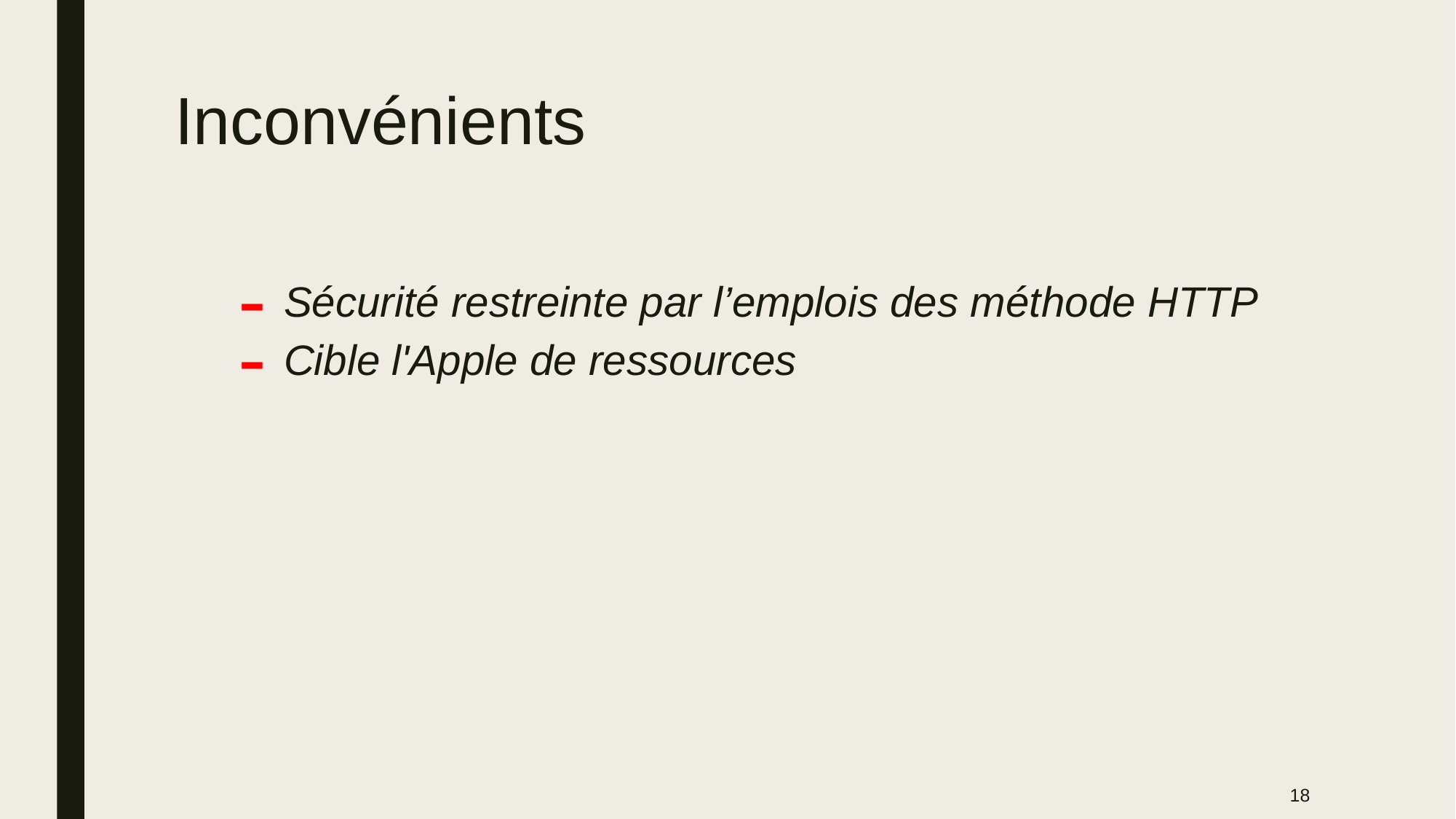

# Inconvénients
Sécurité restreinte par l’emplois des méthode HTTP
Cible l'Apple de ressources

18